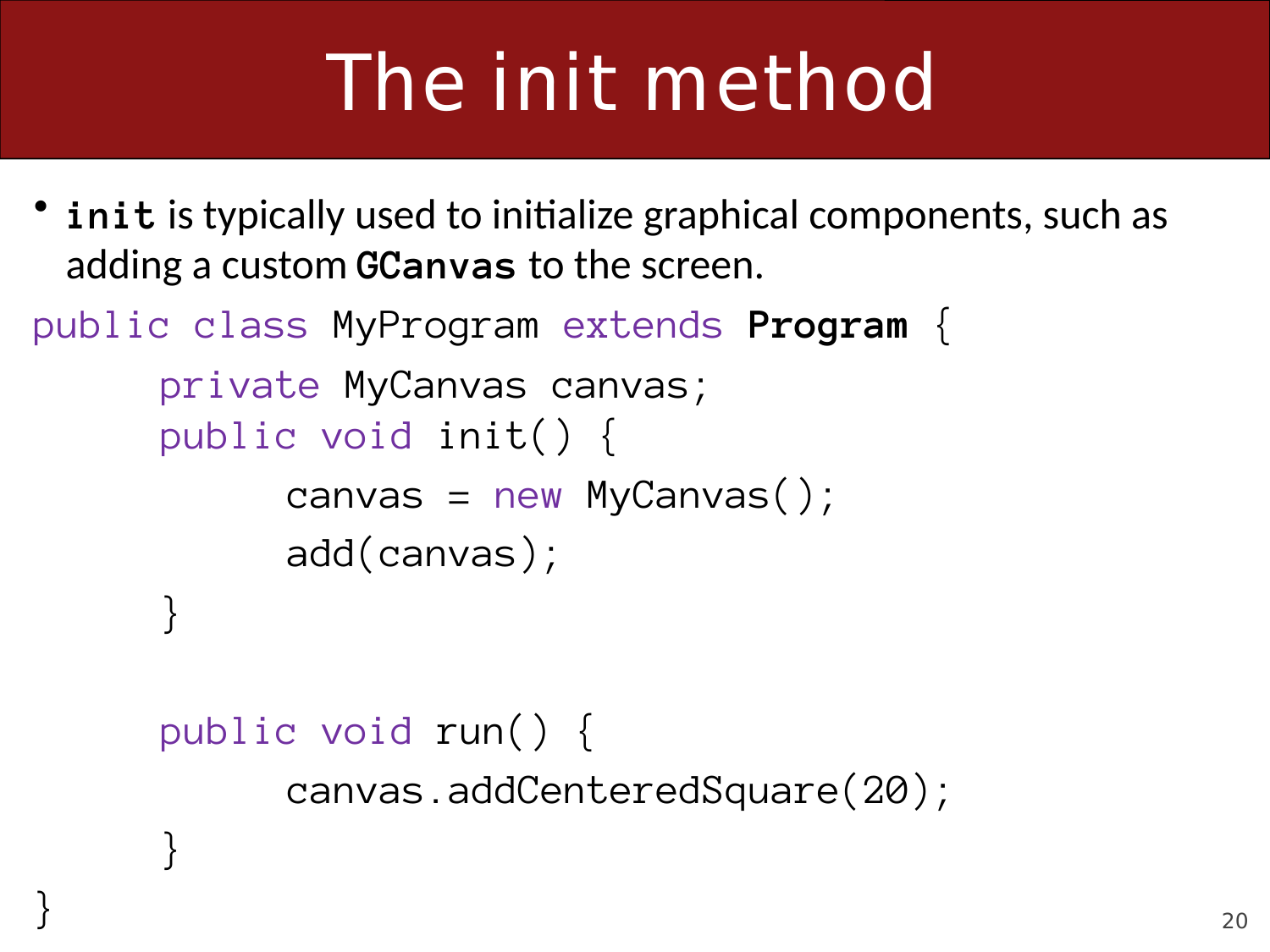

# The init method
init is typically used to initialize graphical components, such as adding a custom GCanvas to the screen.
public class MyProgram extends Program {
	private MyCanvas canvas;
	public void init() {
		canvas = new MyCanvas();
		add(canvas);
	}

	public void run() {
		canvas.addCenteredSquare(20);
	}
}